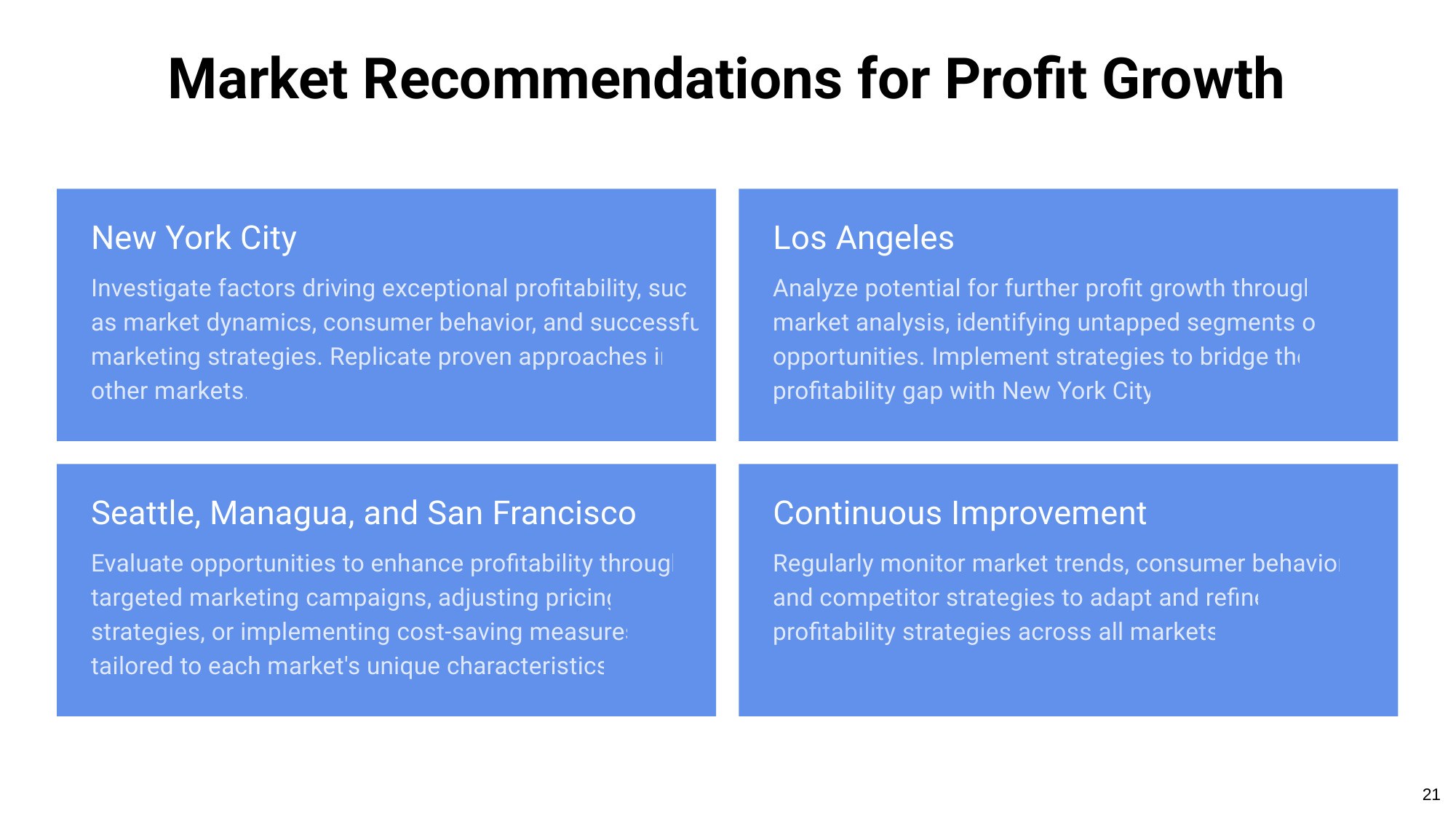

Market Recommendations for Profit Growth

New York City
Los Angeles
Investigate factors driving exceptional profitability, such as market dynamics, consumer behavior, and successful marketing strategies. Replicate proven approaches in other markets.
Analyze potential for further profit growth through market analysis, identifying untapped segments or opportunities. Implement strategies to bridge the profitability gap with New York City.

Seattle, Managua, and San Francisco
Continuous Improvement
Evaluate opportunities to enhance profitability through targeted marketing campaigns, adjusting pricing strategies, or implementing cost-saving measures tailored to each market's unique characteristics.
Regularly monitor market trends, consumer behavior, and competitor strategies to adapt and refine profitability strategies across all markets.

21